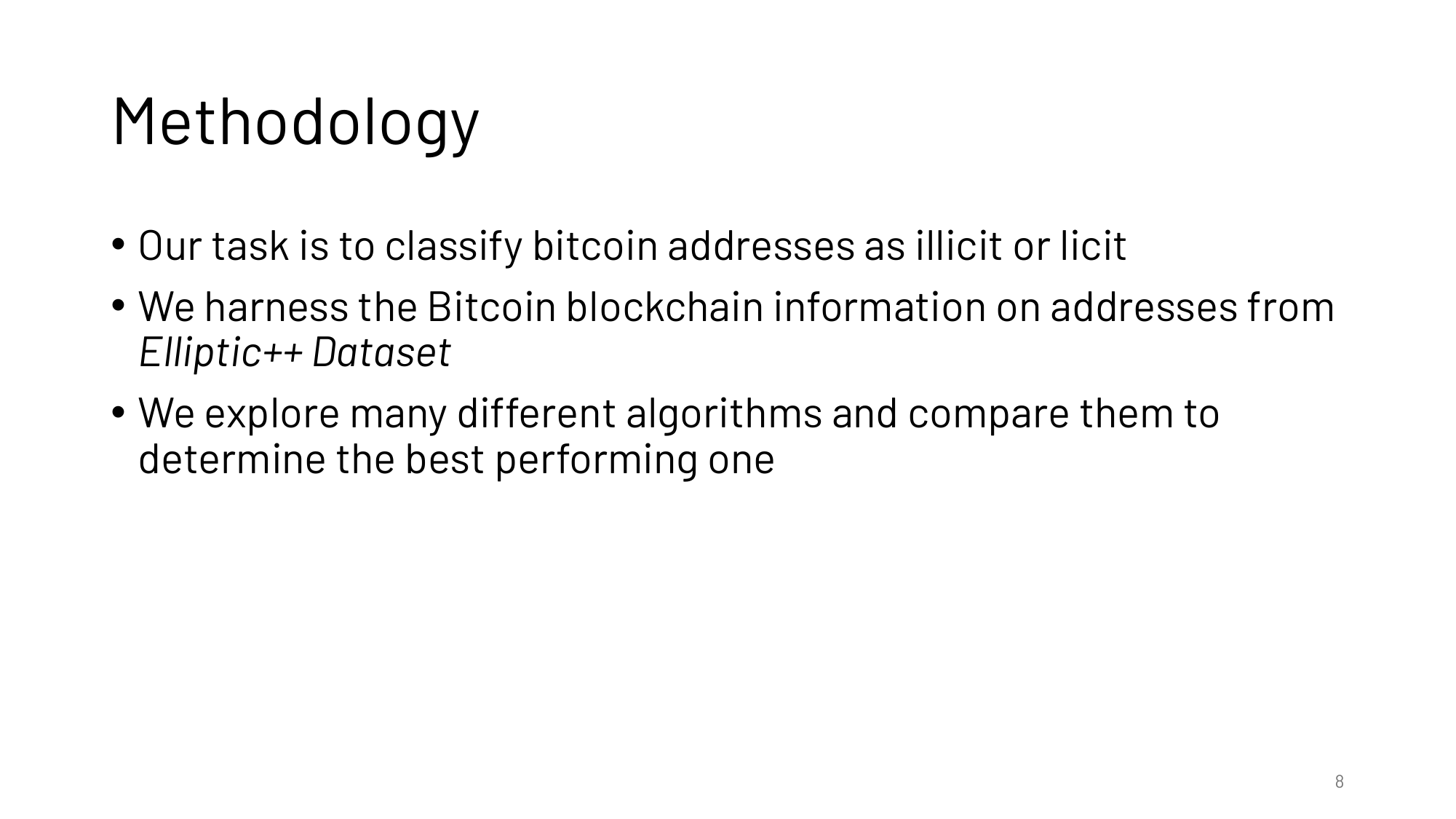

# Methodology
Our task is to classify bitcoin addresses as illicit or licit
We harness the Bitcoin blockchain information on addresses from Elliptic++ Dataset
We explore many different algorithms and compare them to determine the best performing one

8